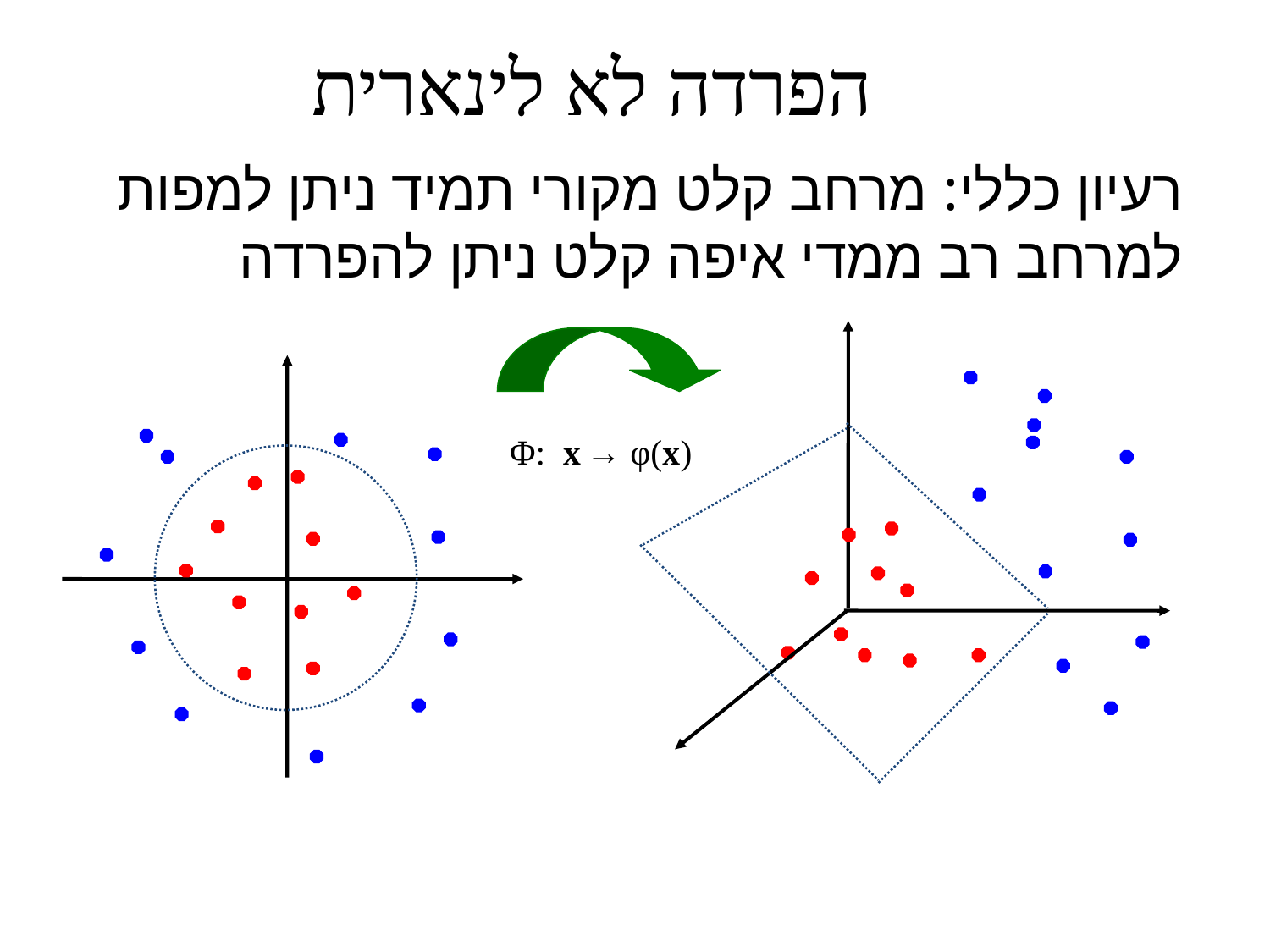

הפרדה לא לינארית
רעיון כללי: מרחב קלט מקורי תמיד ניתן למפות למרחב רב ממדי איפה קלט ניתן להפרדה

Φ:  x → φ(x)